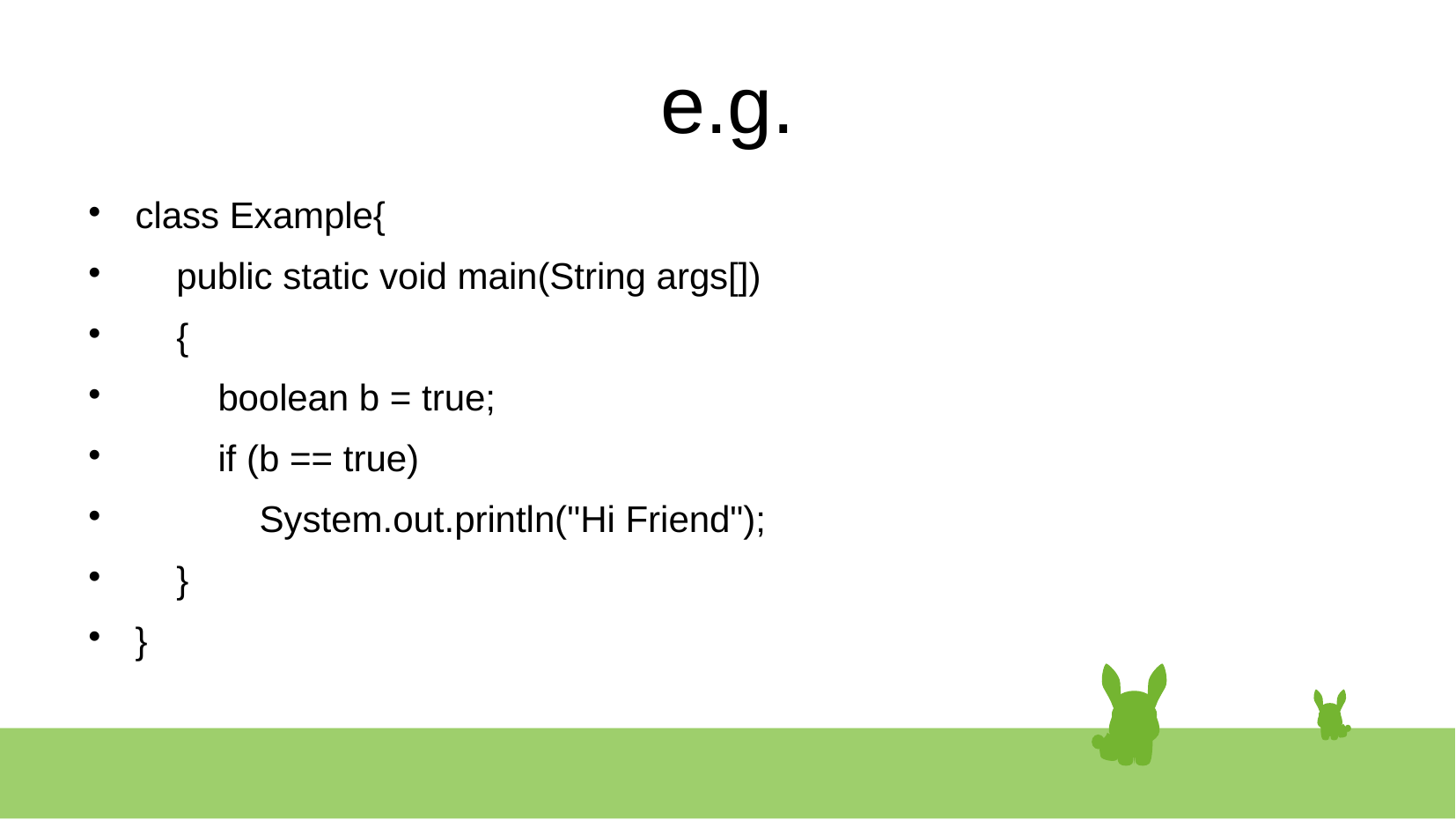

# e.g.
class Example{
    public static void main(String args[])
    {
        boolean b = true;
        if (b == true)
            System.out.println("Hi Friend");
    }
}